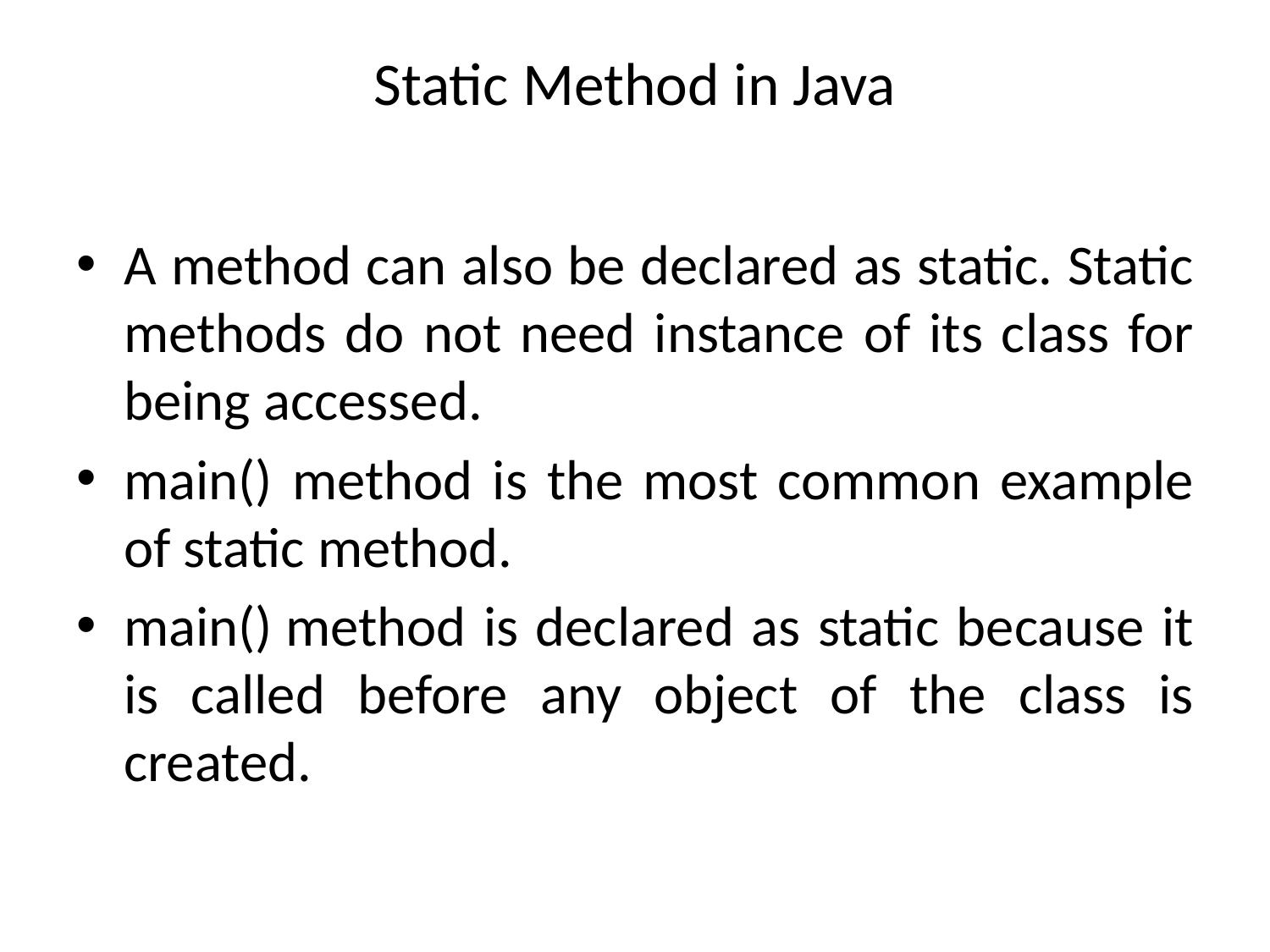

# Static Method in Java
A method can also be declared as static. Static methods do not need instance of its class for being accessed.
main() method is the most common example of static method.
main() method is declared as static because it is called before any object of the class is created.